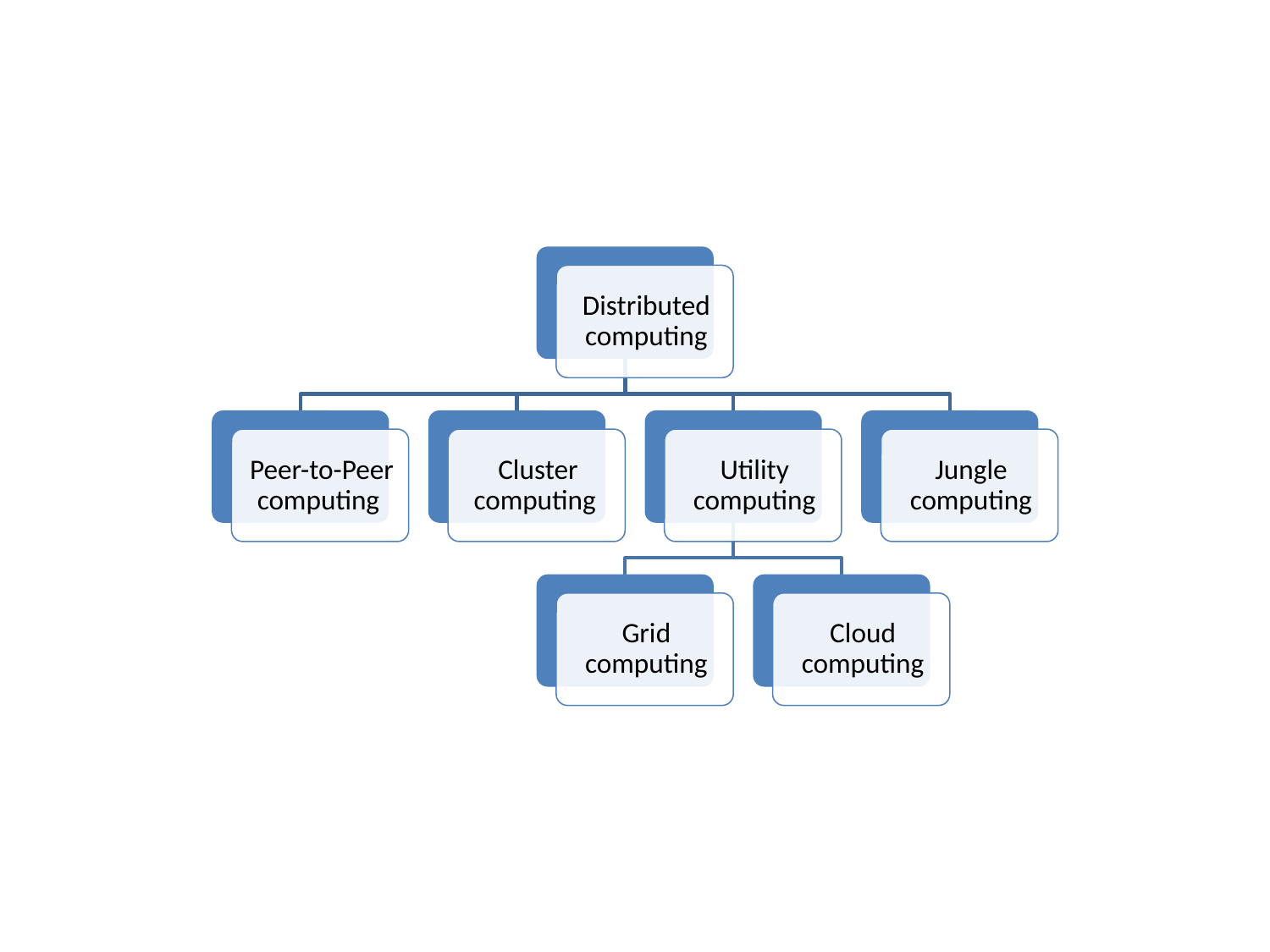

#
Distributed computing
Peer-to-Peer computing
Cluster computing
Utility computing
Grid computing
Cloud computing
Jungle computing